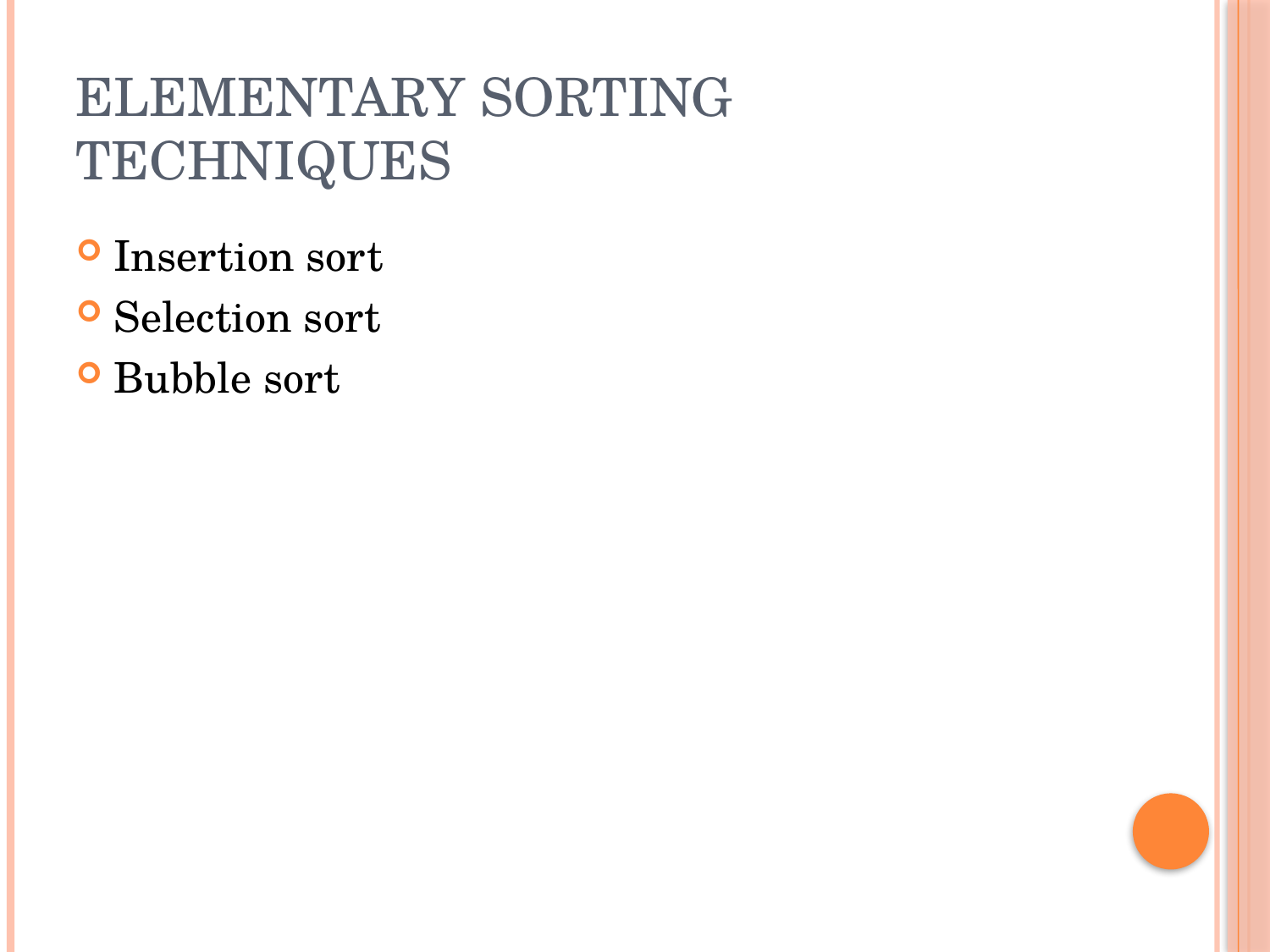

# Elementary sorting techniques
Insertion sort
Selection sort
Bubble sort